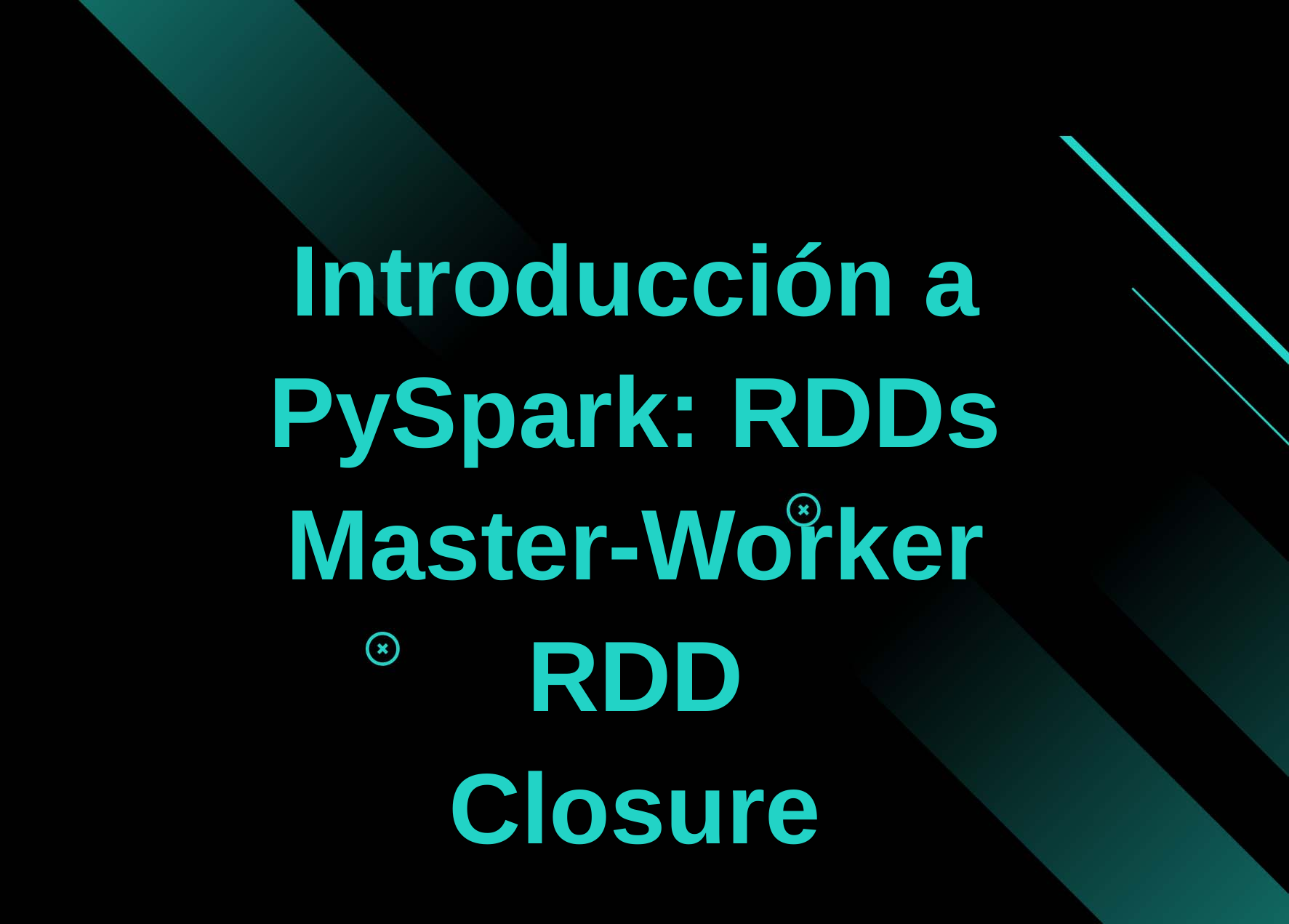

Introducción a PySpark: RDDs
Master-Worker
RDD
Closure